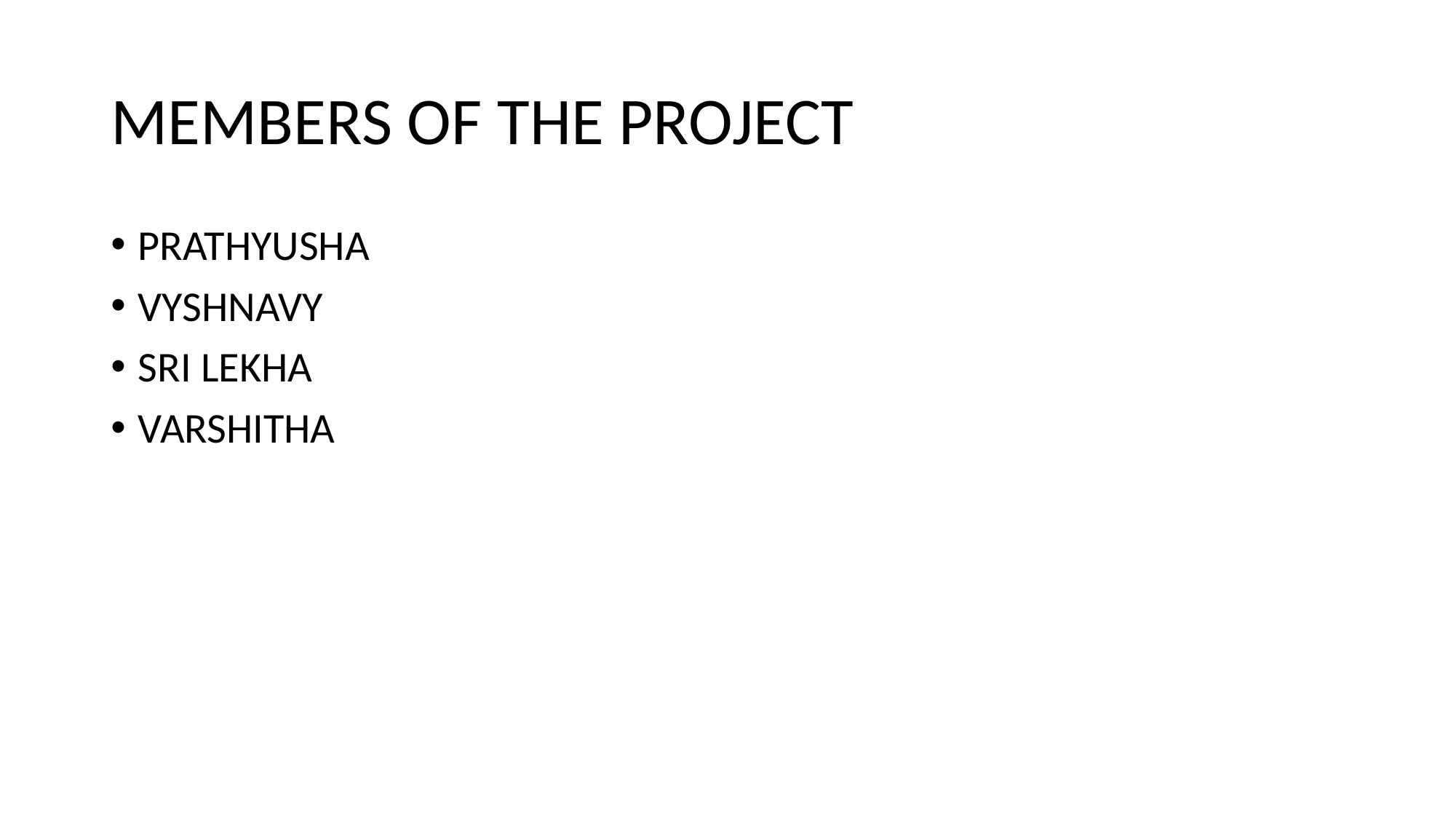

# MEMBERS OF THE PROJECT
PRATHYUSHA
VYSHNAVY
SRI LEKHA
VARSHITHA